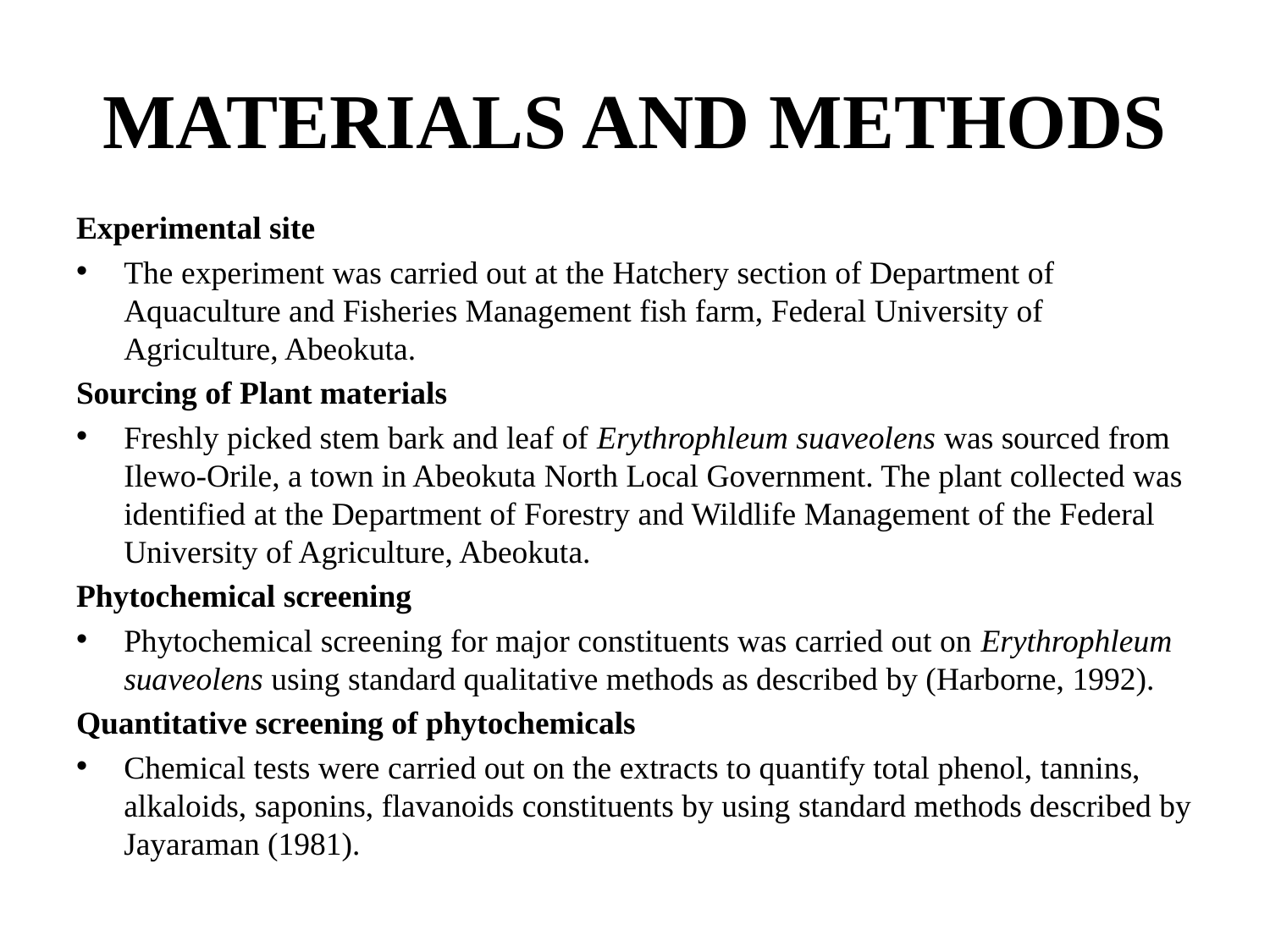

# MATERIALS AND METHODS
Experimental site
The experiment was carried out at the Hatchery section of Department of Aquaculture and Fisheries Management fish farm, Federal University of Agriculture, Abeokuta.
Sourcing of Plant materials
Freshly picked stem bark and leaf of Erythrophleum suaveolens was sourced from Ilewo-Orile, a town in Abeokuta North Local Government. The plant collected was identified at the Department of Forestry and Wildlife Management of the Federal University of Agriculture, Abeokuta.
Phytochemical screening
Phytochemical screening for major constituents was carried out on Erythrophleum suaveolens using standard qualitative methods as described by (Harborne, 1992).
Quantitative screening of phytochemicals
Chemical tests were carried out on the extracts to quantify total phenol, tannins, alkaloids, saponins, flavanoids constituents by using standard methods described by Jayaraman (1981).